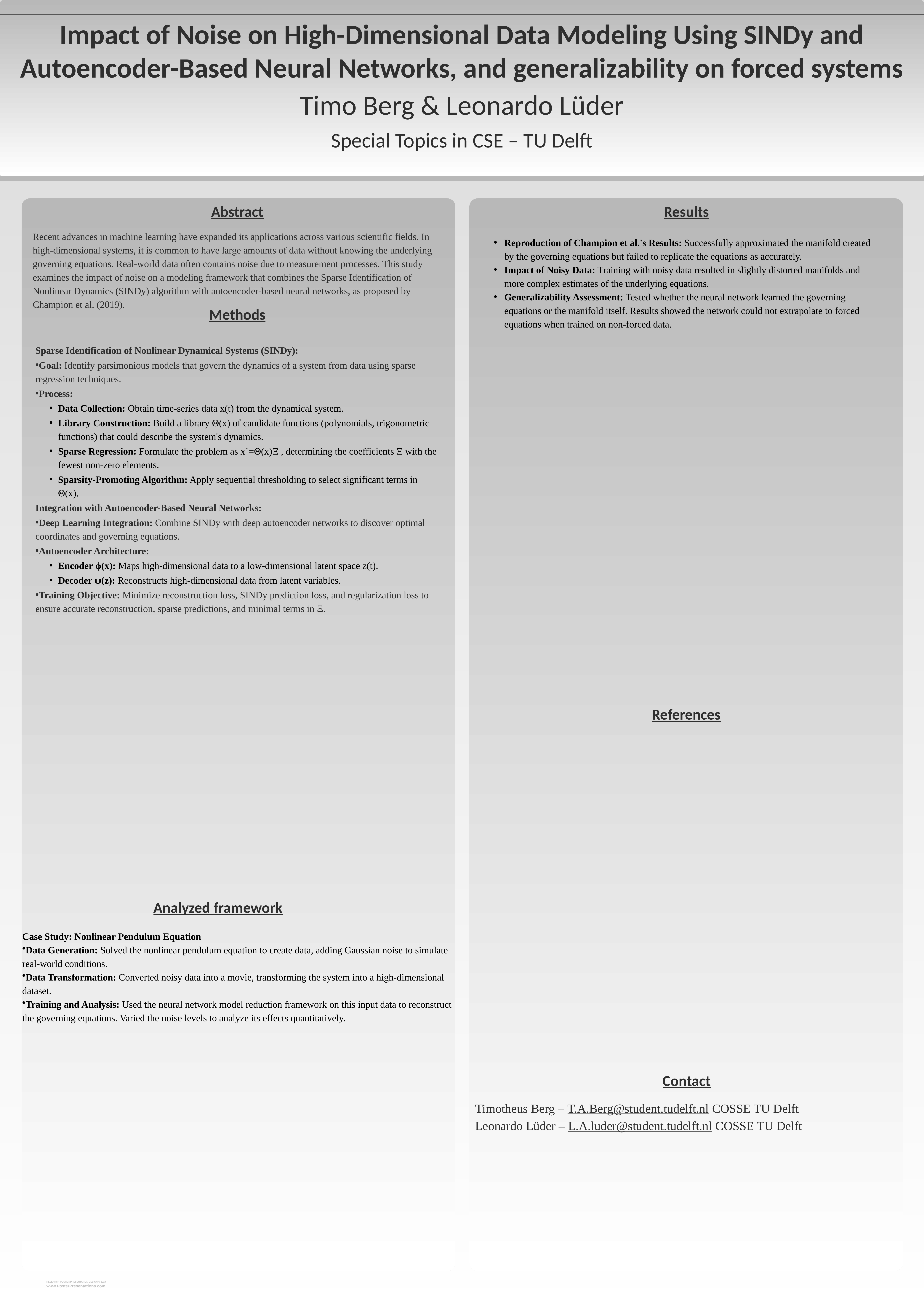

Impact of Noise on High-Dimensional Data Modeling Using SINDy and Autoencoder-Based Neural Networks, and generalizability on forced systems
Timo Berg & Leonardo Lüder
Special Topics in CSE – TU Delft
Abstract
Results
Recent advances in machine learning have expanded its applications across various scientific fields. In high-dimensional systems, it is common to have large amounts of data without knowing the underlying governing equations. Real-world data often contains noise due to measurement processes. This study examines the impact of noise on a modeling framework that combines the Sparse Identification of Nonlinear Dynamics (SINDy) algorithm with autoencoder-based neural networks, as proposed by Champion et al. (2019).
Reproduction of Champion et al.'s Results: Successfully approximated the manifold created by the governing equations but failed to replicate the equations as accurately.
Impact of Noisy Data: Training with noisy data resulted in slightly distorted manifolds and more complex estimates of the underlying equations.
Generalizability Assessment: Tested whether the neural network learned the governing equations or the manifold itself. Results showed the network could not extrapolate to forced equations when trained on non-forced data.

Methods
Sparse Identification of Nonlinear Dynamical Systems (SINDy):
Goal: Identify parsimonious models that govern the dynamics of a system from data using sparse regression techniques.
Process:
Data Collection: Obtain time-series data x(t) from the dynamical system.
Library Construction: Build a library Θ(x) of candidate functions (polynomials, trigonometric functions) that could describe the system's dynamics.
Sparse Regression: Formulate the problem as x˙=Θ(x)Ξ , determining the coefficients Ξ with the fewest non-zero elements.
Sparsity-Promoting Algorithm: Apply sequential thresholding to select significant terms in Θ(x).
Integration with Autoencoder-Based Neural Networks:
Deep Learning Integration: Combine SINDy with deep autoencoder networks to discover optimal coordinates and governing equations.
Autoencoder Architecture:
Encoder ϕ(x): Maps high-dimensional data to a low-dimensional latent space z(t).
Decoder ψ(z): Reconstructs high-dimensional data from latent variables.
Training Objective: Minimize reconstruction loss, SINDy prediction loss, and regularization loss to ensure accurate reconstruction, sparse predictions, and minimal terms in Ξ.

References

Analyzed framework
Case Study: Nonlinear Pendulum Equation
Data Generation: Solved the nonlinear pendulum equation to create data, adding Gaussian noise to simulate real-world conditions.
Data Transformation: Converted noisy data into a movie, transforming the system into a high-dimensional dataset.
Training and Analysis: Used the neural network model reduction framework on this input data to reconstruct the governing equations. Varied the noise levels to analyze its effects quantitatively.

Contact
Timotheus Berg – T.A.Berg@student.tudelft.nl COSSE TU Delft
Leonardo Lüder – L.A.luder@student.tudelft.nl COSSE TU Delft